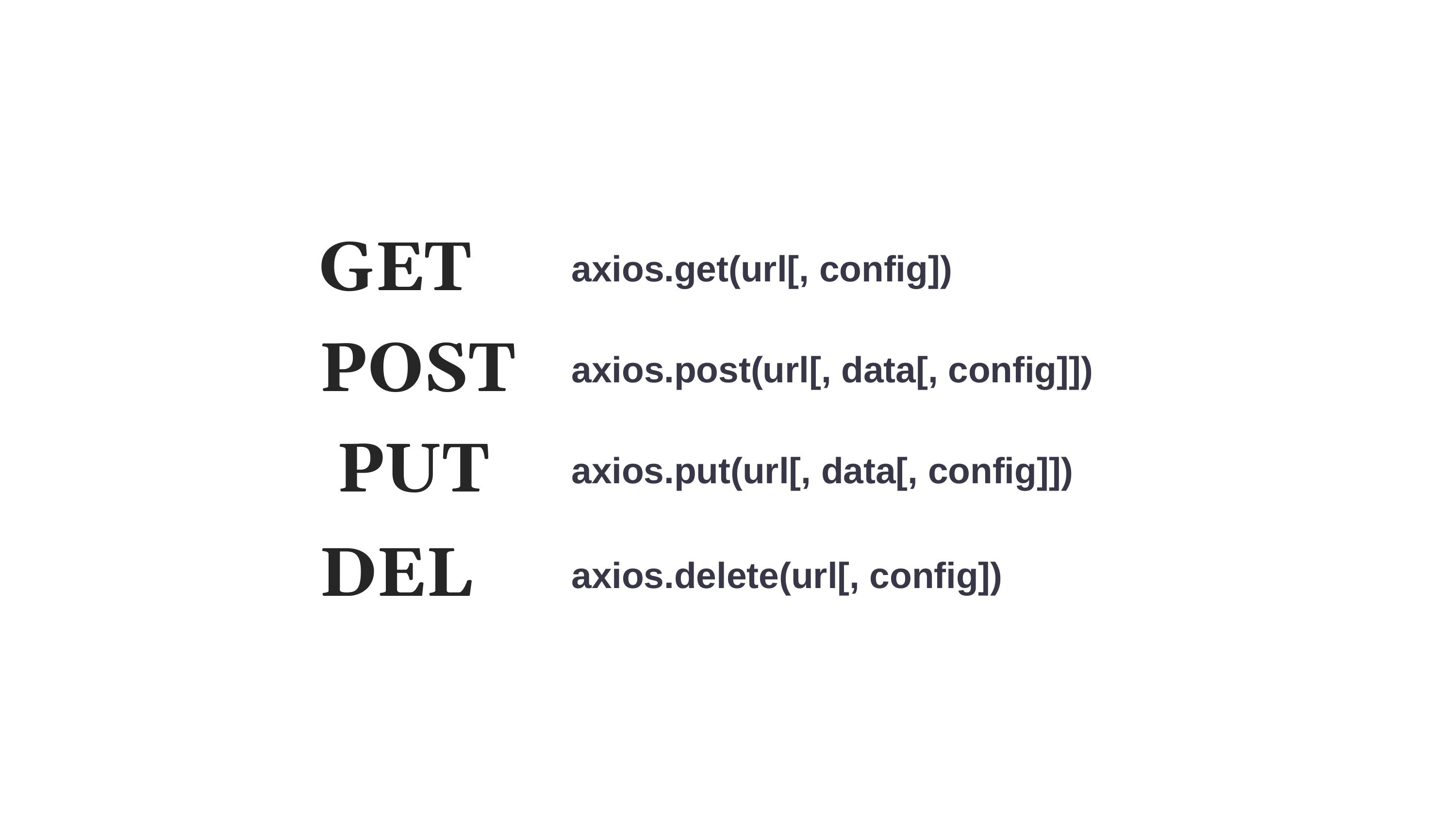

# Axios	Instance	methods
GET  POST  PUT
DEL
axios.get(url[, config])
axios.post(url[, data[, config]])
axios.put(url[, data[, config]])
axios.delete(url[, config])